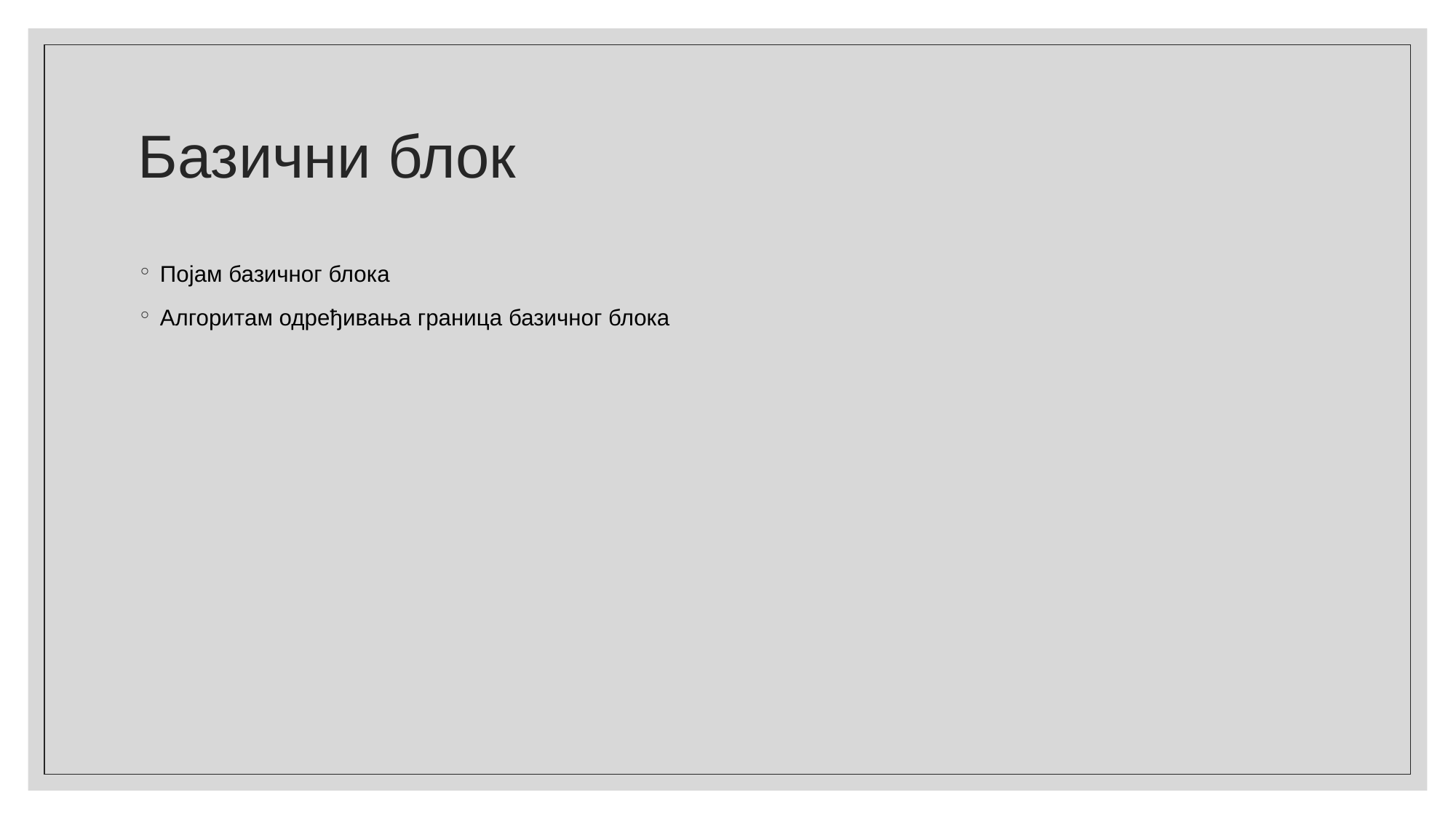

# Базични блок
Појам базичног блока
Алгоритам одређивања граница базичног блока